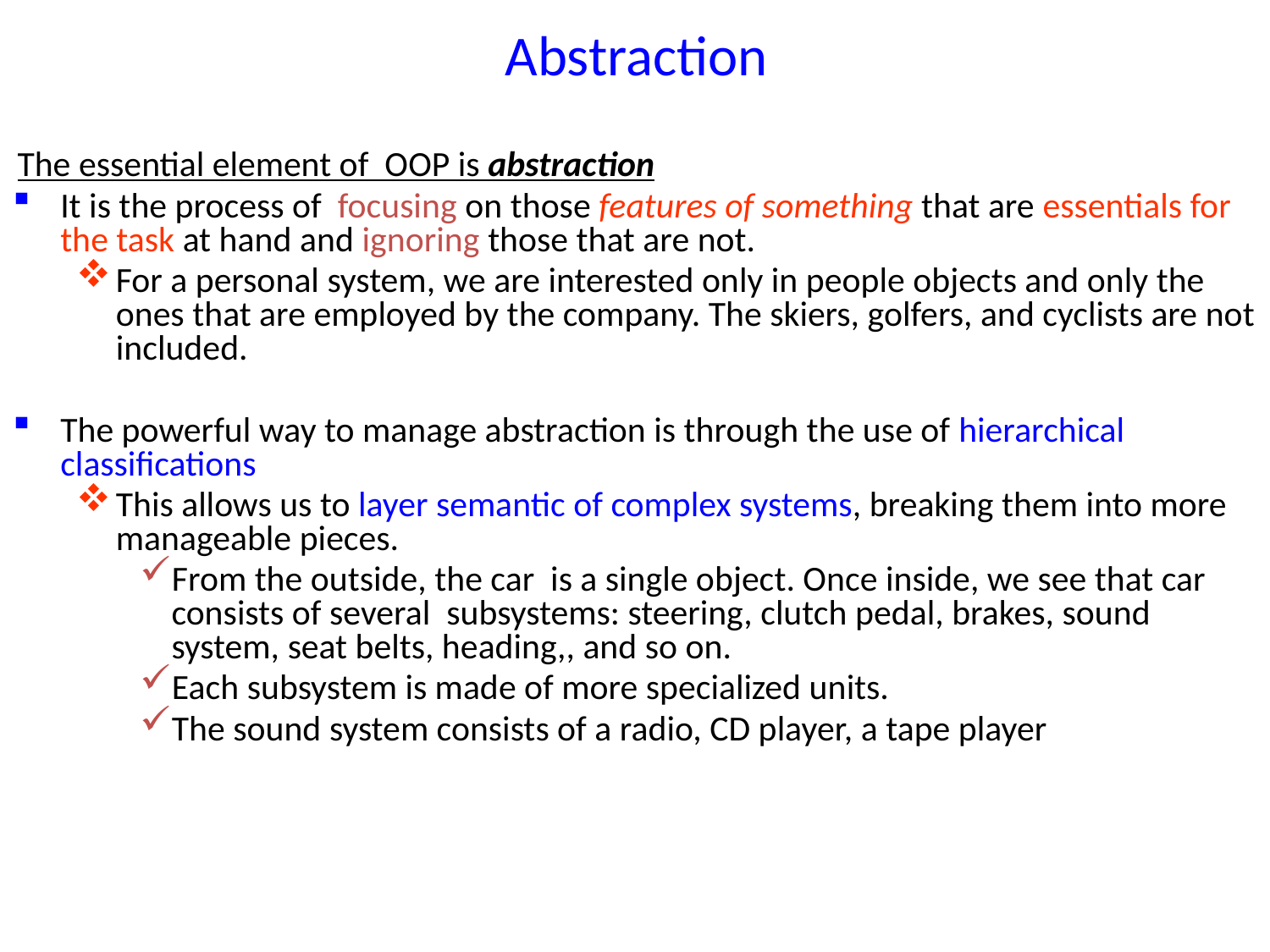

# Abstraction

 The essential element of  OOP is abstraction
It is the process of  focusing on those features of something that are essentials for the task at hand and ignoring those that are not.
For a personal system, we are interested only in people objects and only the ones that are employed by the company. The skiers, golfers, and cyclists are not included.

The powerful way to manage abstraction is through the use of hierarchical classifications
This allows us to layer semantic of complex systems, breaking them into more manageable pieces.
From the outside, the car  is a single object. Once inside, we see that car consists of several  subsystems: steering, clutch pedal, brakes, sound system, seat belts, heading,, and so on.
Each subsystem is made of more specialized units.
The sound system consists of a radio, CD player, a tape player